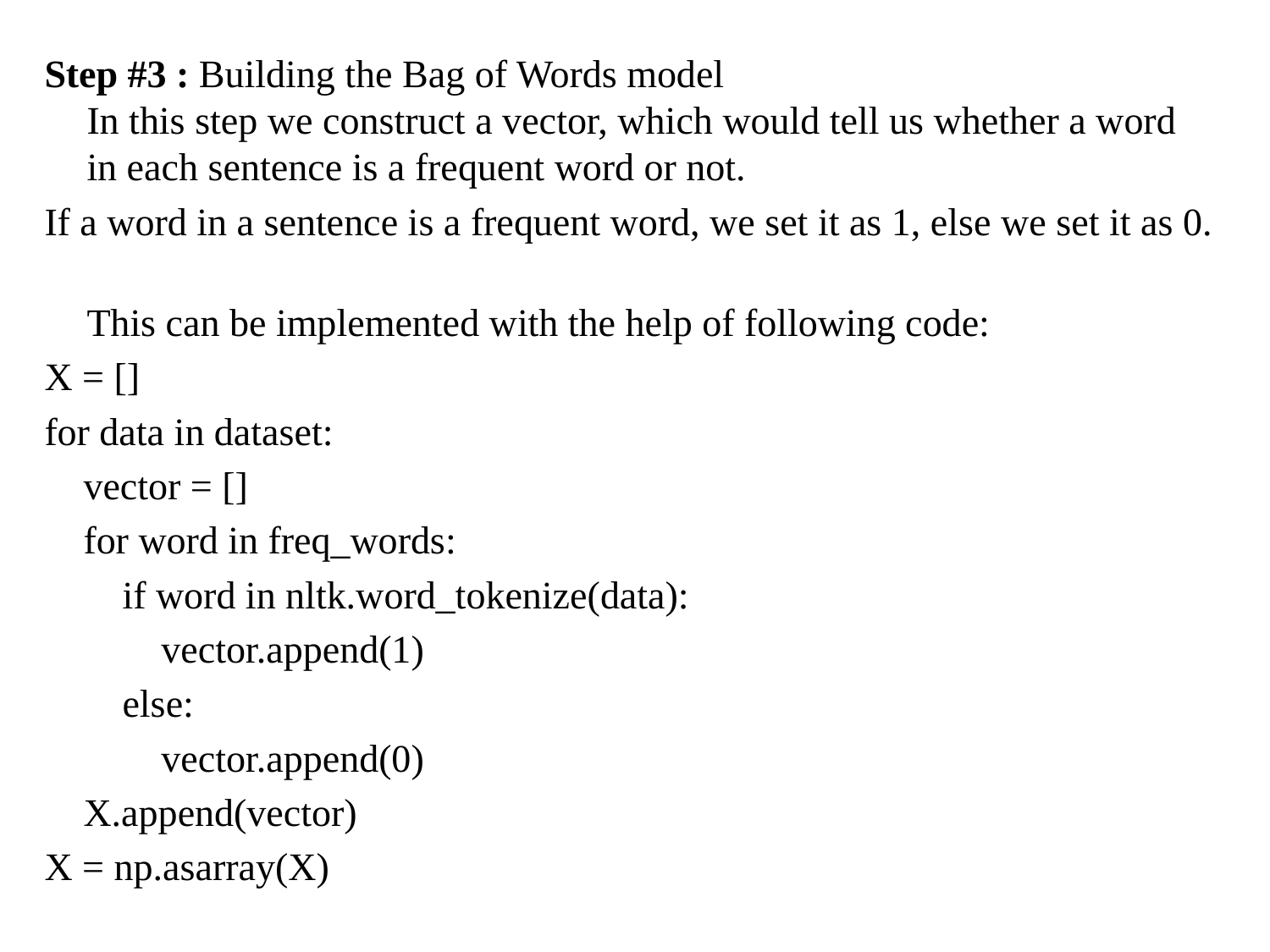

Step #3 : Building the Bag of Words model
In this step we construct a vector, which would tell us whether a word in each sentence is a frequent word or not.
If a word in a sentence is a frequent word, we set it as 1, else we set it as 0.
This can be implemented with the help of following code:
X = []
for data in dataset:
    vector = []
    for word in freq_words:
        if word in nltk.word_tokenize(data):
            vector.append(1)
        else:
            vector.append(0)
    X.append(vector)
X = np.asarray(X)